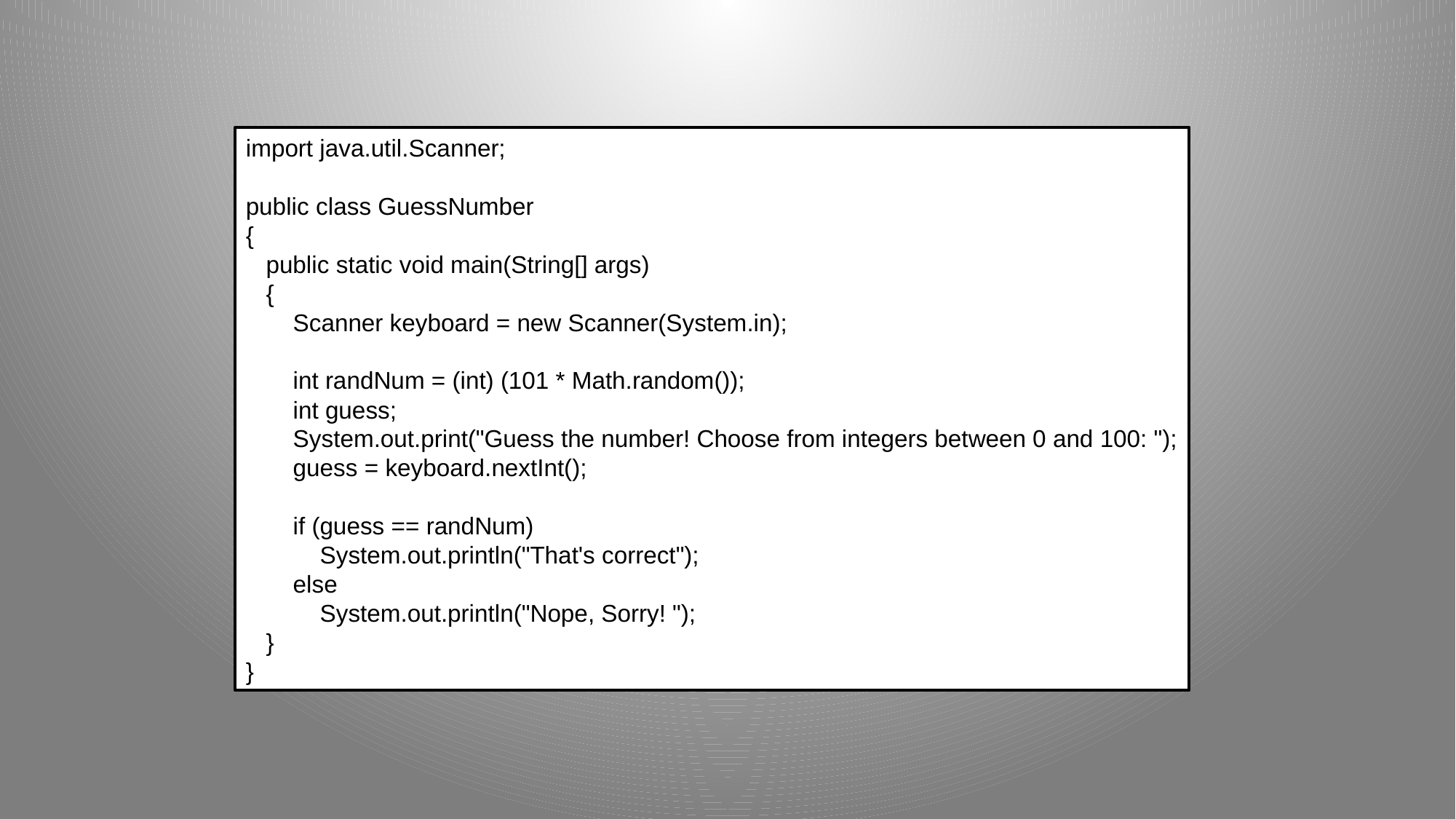

import java.util.Scanner;
public class GuessNumber
{
   public static void main(String[] args)
   {
       Scanner keyboard = new Scanner(System.in);
       int randNum = (int) (101 * Math.random());
       int guess;
       System.out.print("Guess the number! Choose from integers between 0 and 100: ");
       guess = keyboard.nextInt();
       if (guess == randNum)
           System.out.println("That's correct");
       else
           System.out.println("Nope, Sorry! ");
   }
}